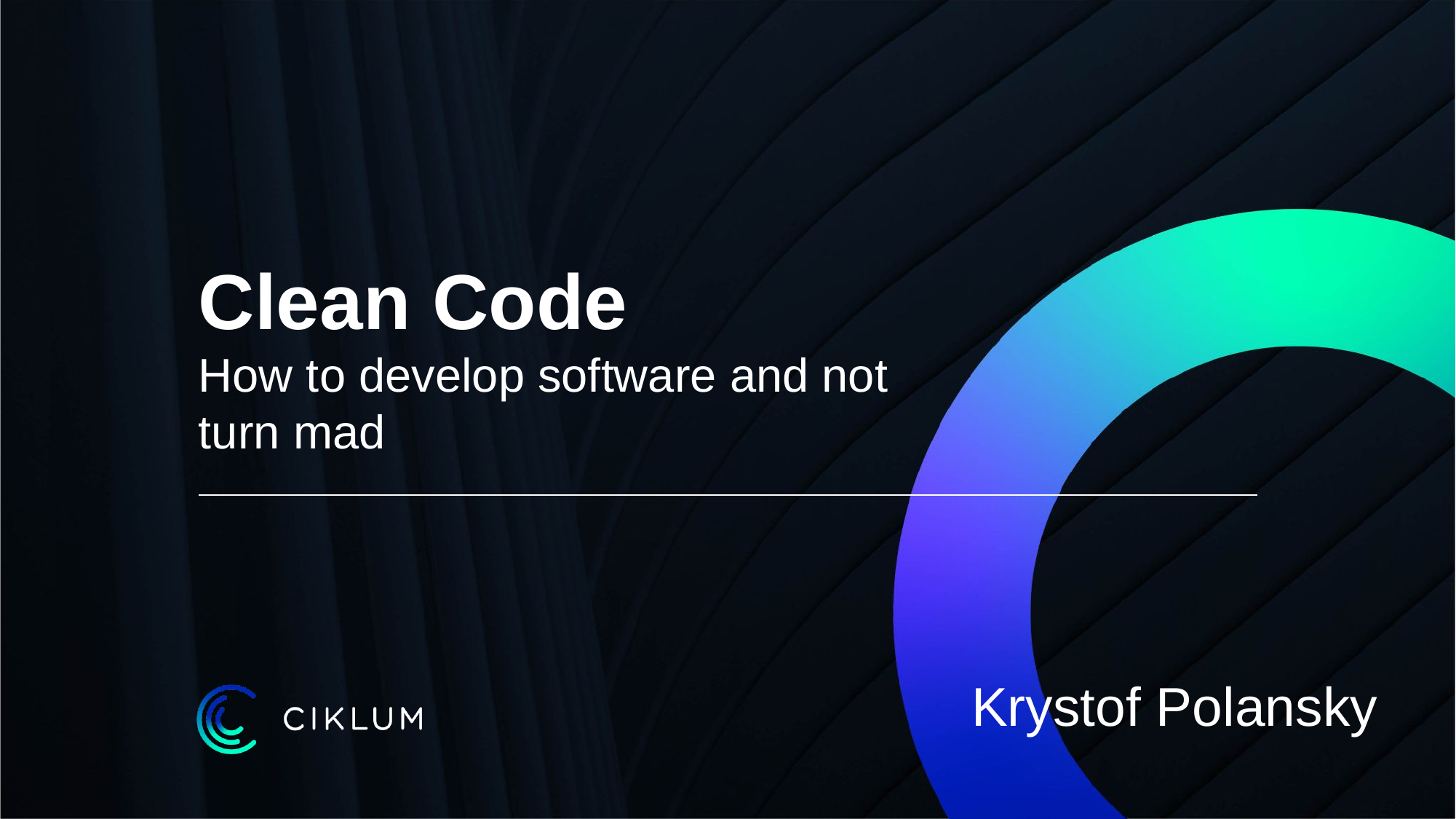

# Clean Code How to develop software and not turn mad
Krystof Polansky